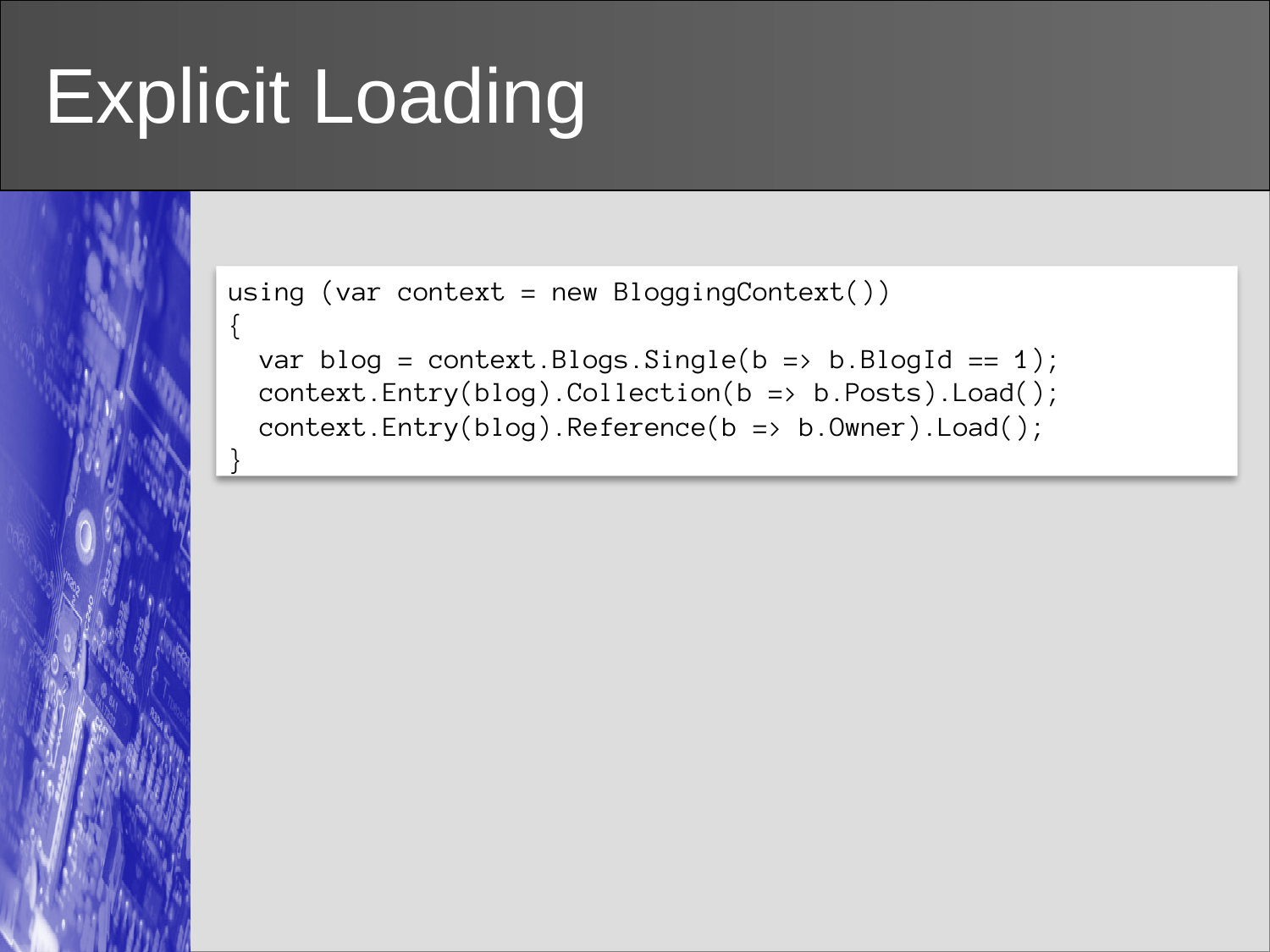

# Explicit Loading
using (var context = new BloggingContext())
{
  var blog = context.Blogs.Single(b => b.BlogId == 1);
  context.Entry(blog).Collection(b => b.Posts).Load();
  context.Entry(blog).Reference(b => b.Owner).Load();
}